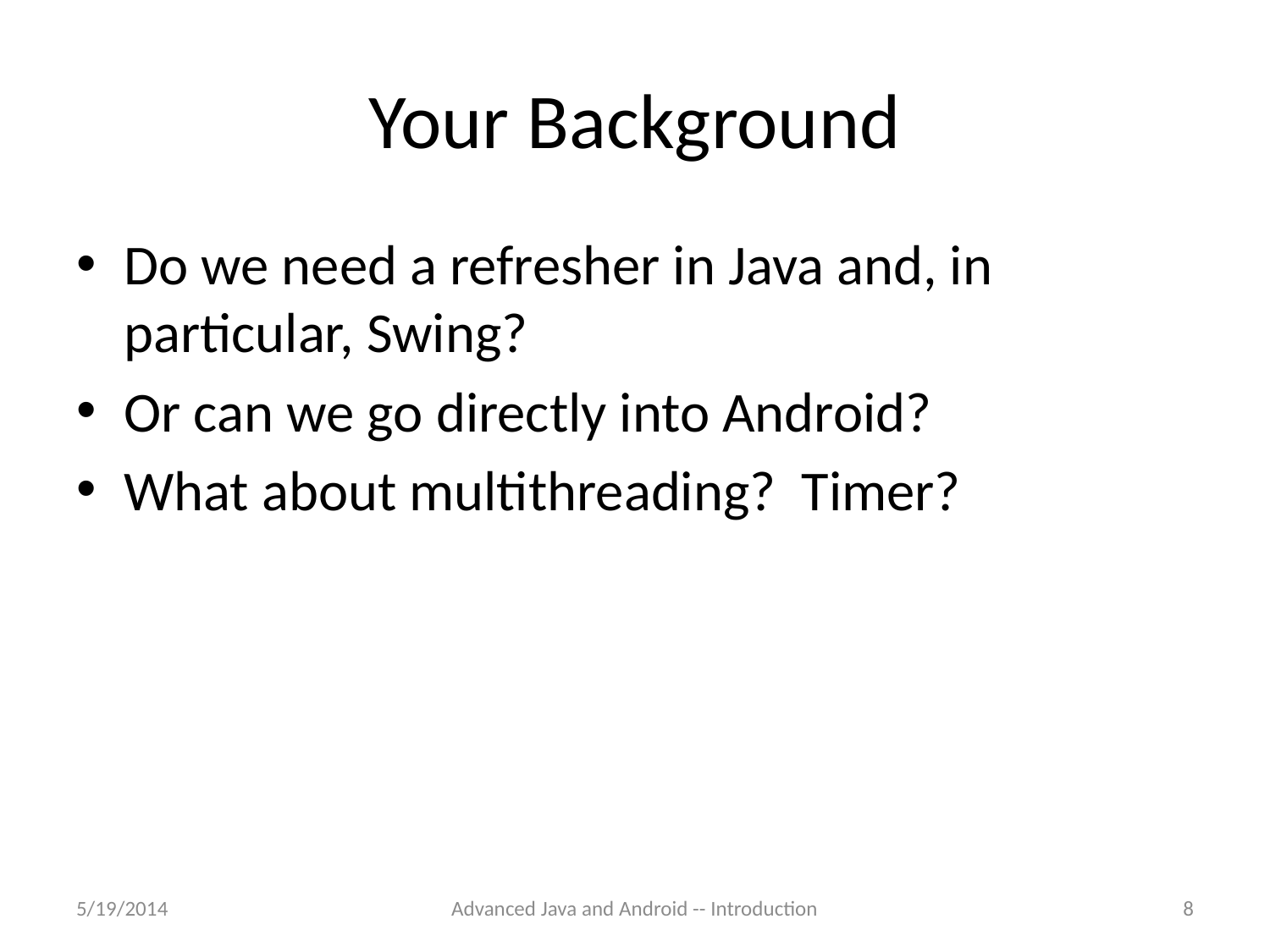

# Your Background
Do we need a refresher in Java and, in particular, Swing?
Or can we go directly into Android?
What about multithreading?  Timer?

5/19/2014
Advanced Java and Android -- Introduction
8